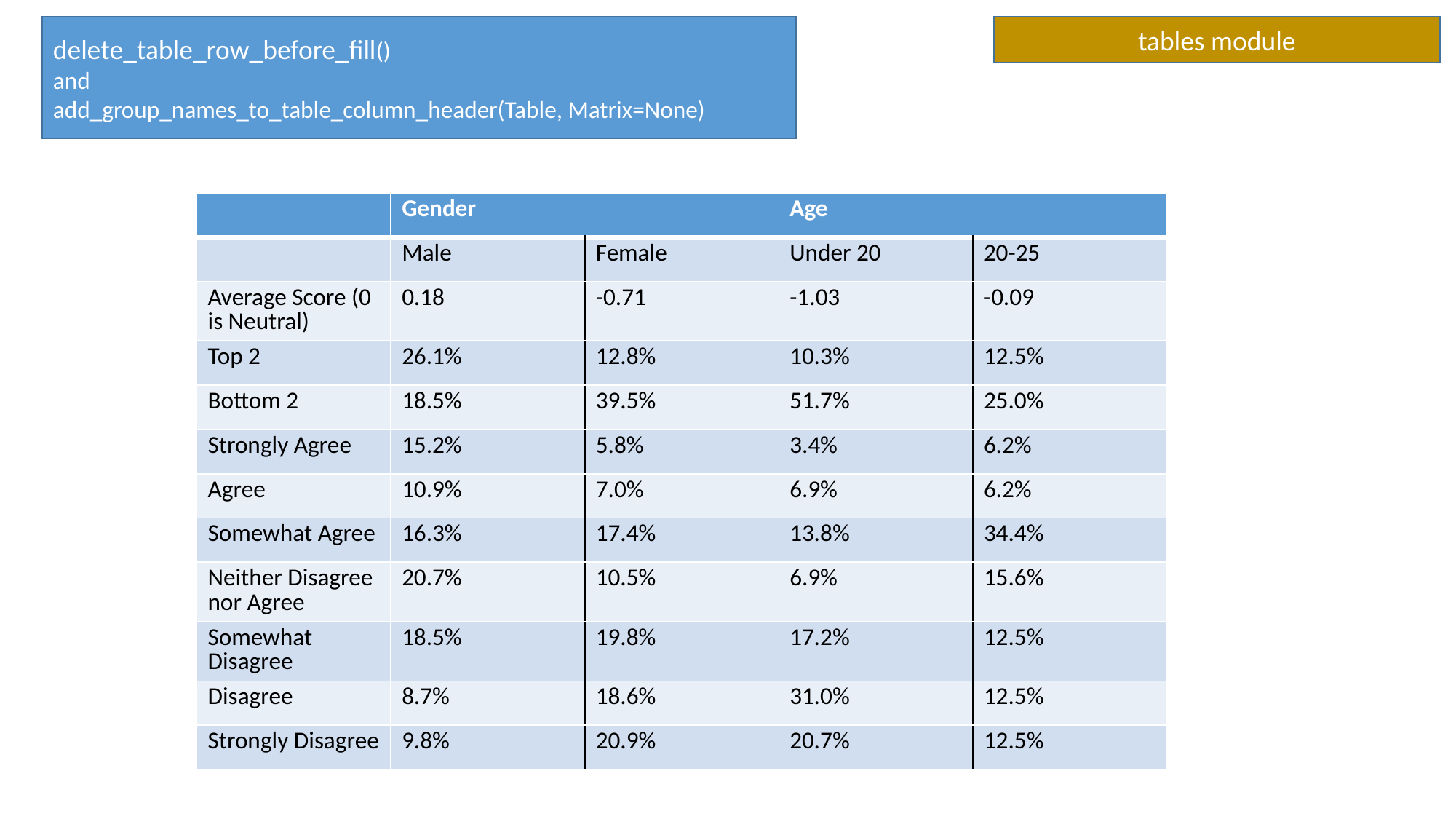

delete_table_row_before_fill()
and
add_group_names_to_table_column_header(Table, Matrix=None)
tables module
|  | Gender |  | Age |  |
| --- | --- | --- | --- | --- |
|  | Male | Female | Under 20 | 20-25 |
| Average Score (0 is Neutral) | 0.18 | -0.71 | -1.03 | -0.09 |
| Top 2 | 26.1% | 12.8% | 10.3% | 12.5% |
| Bottom 2 | 18.5% | 39.5% | 51.7% | 25.0% |
| Strongly Agree | 15.2% | 5.8% | 3.4% | 6.2% |
| Agree | 10.9% | 7.0% | 6.9% | 6.2% |
| Somewhat Agree | 16.3% | 17.4% | 13.8% | 34.4% |
| Neither Disagree nor Agree | 20.7% | 10.5% | 6.9% | 15.6% |
| Somewhat Disagree | 18.5% | 19.8% | 17.2% | 12.5% |
| Disagree | 8.7% | 18.6% | 31.0% | 12.5% |
| Strongly Disagree | 9.8% | 20.9% | 20.7% | 12.5% |